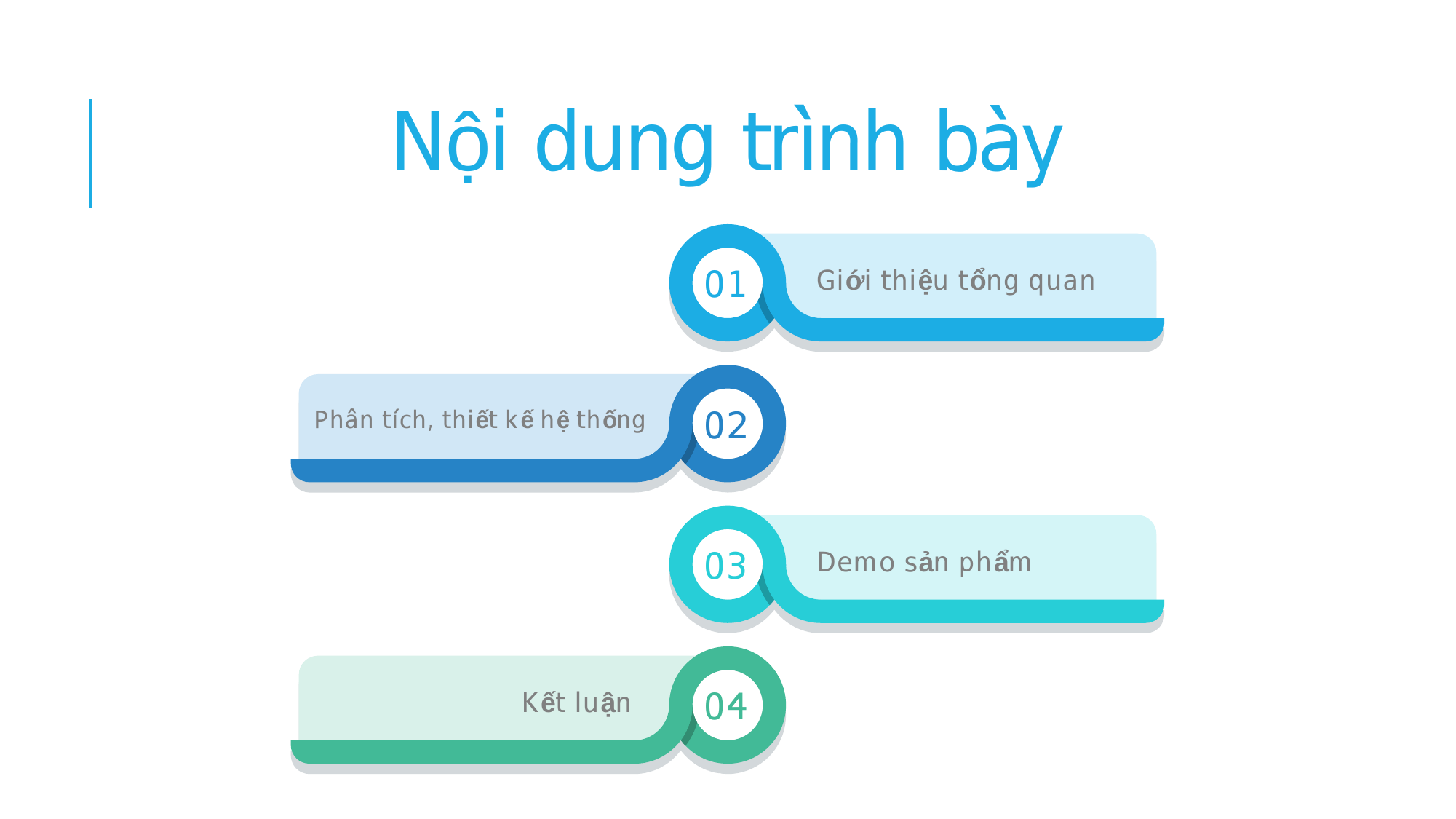

Nội dung trình bày

01

Giới thiệu tổng quan

02

Phân tích, thiết kế hệ thống

03

Demo sản phẩm

04

Kết luận